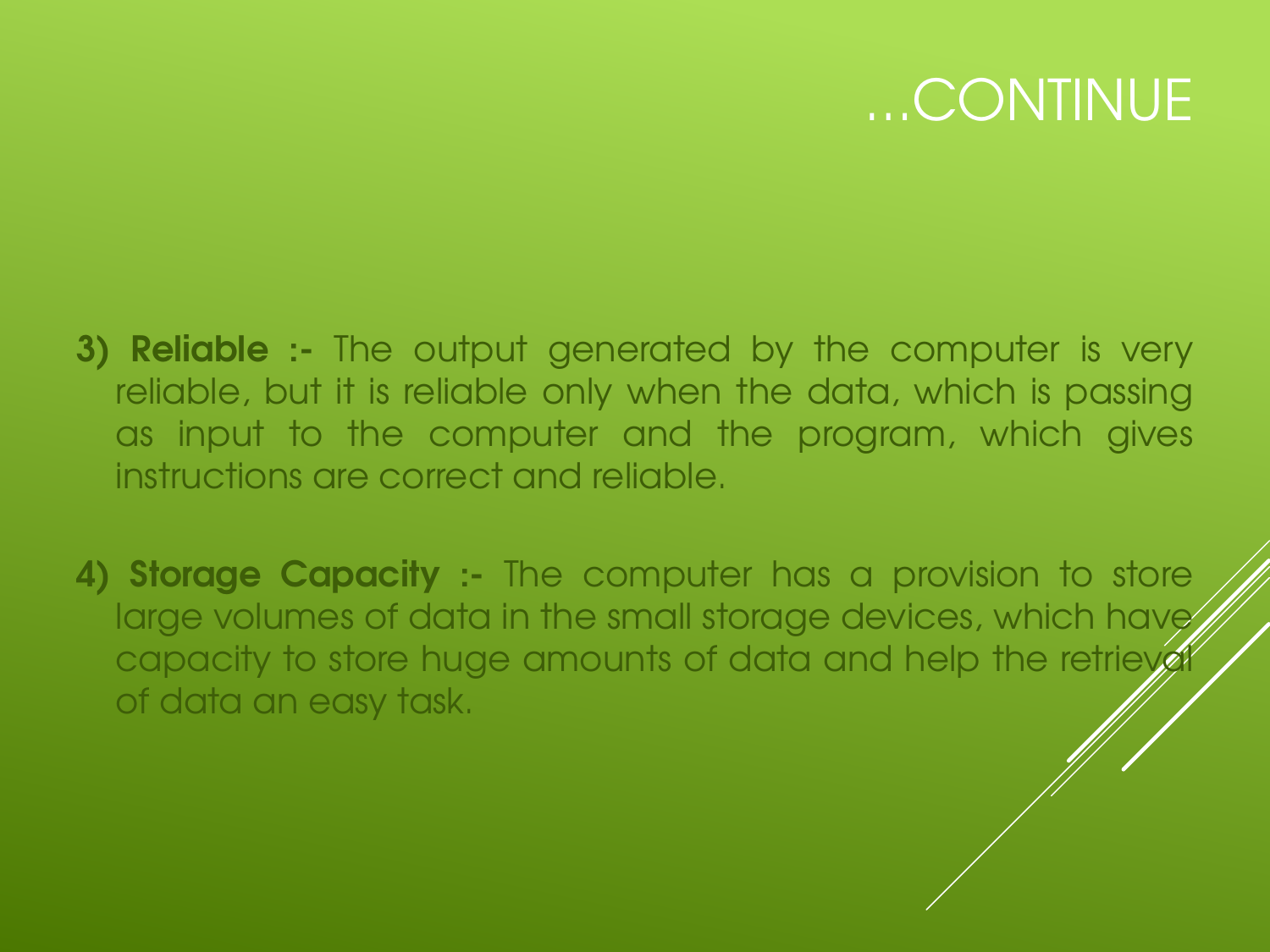

# …Continue
3) Reliable :- The output generated by the computer is very reliable, but it is reliable only when the data, which is passing as input to the computer and the program, which gives instructions are correct and reliable.

4) Storage Capacity :- The computer has a provision to store large volumes of data in the small storage devices, which have capacity to store huge amounts of data and help the retrieval of data an easy task.